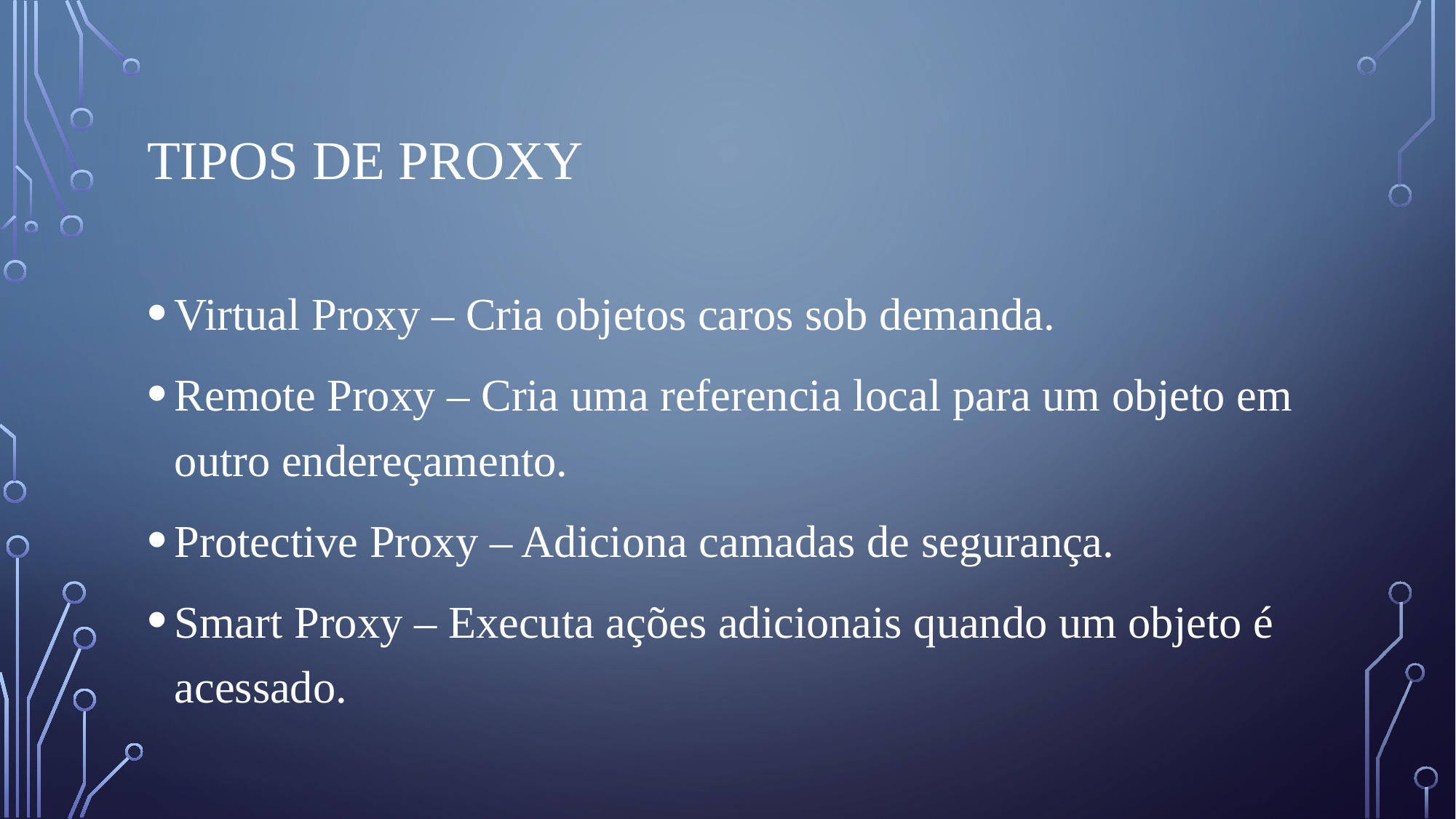

# Tipos de proxy
Virtual Proxy – Cria objetos caros sob demanda.
Remote Proxy – Cria uma referencia local para um objeto em outro endereçamento.
Protective Proxy – Adiciona camadas de segurança.
Smart Proxy – Executa ações adicionais quando um objeto é acessado.